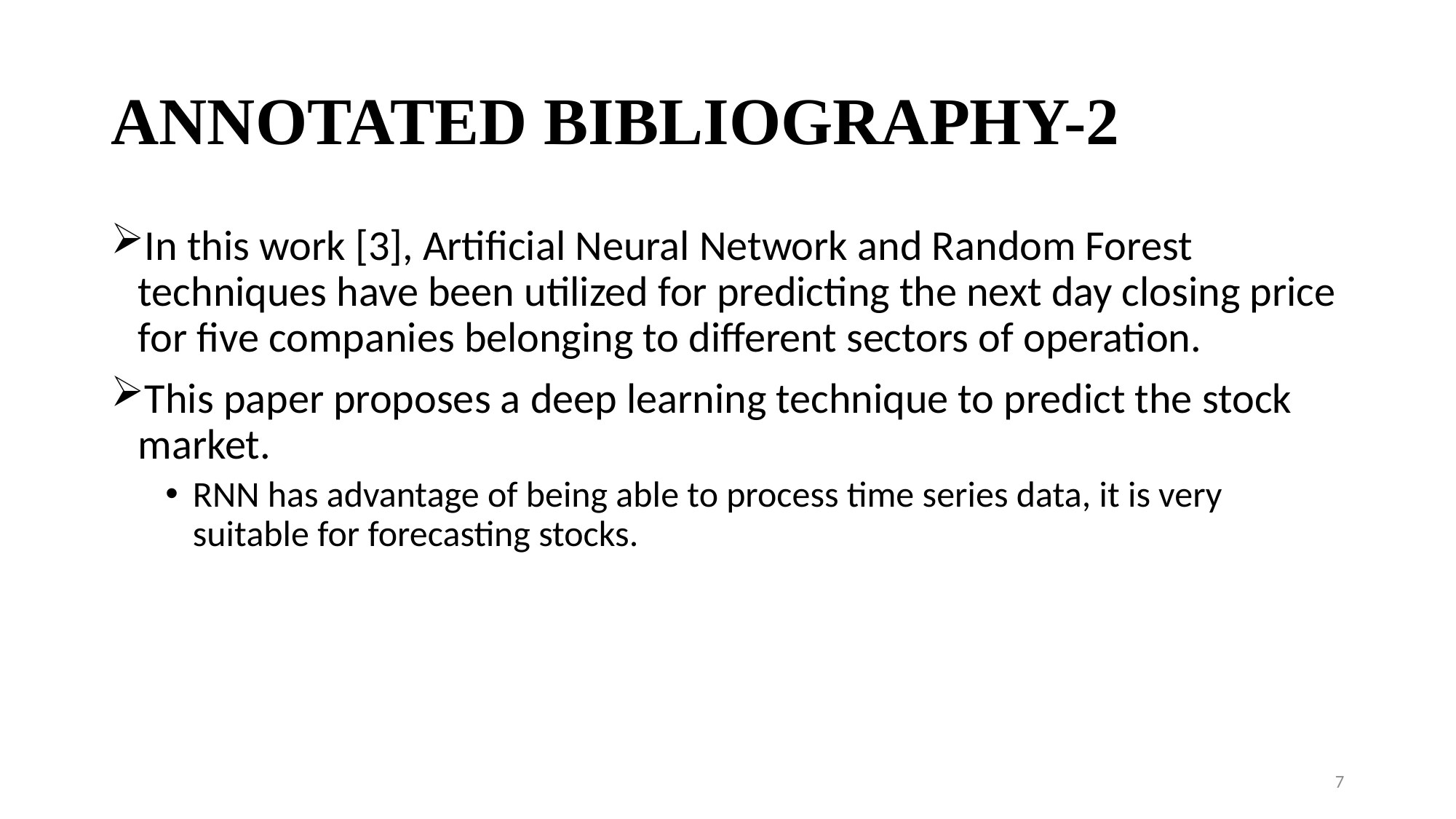

# ANNOTATED BIBLIOGRAPHY-2
In this work [3], Artificial Neural Network and Random Forest techniques have been utilized for predicting the next day closing price for five companies belonging to different sectors of operation.
This paper proposes a deep learning technique to predict the stock market.
RNN has advantage of being able to process time series data, it is very suitable for forecasting stocks.

7